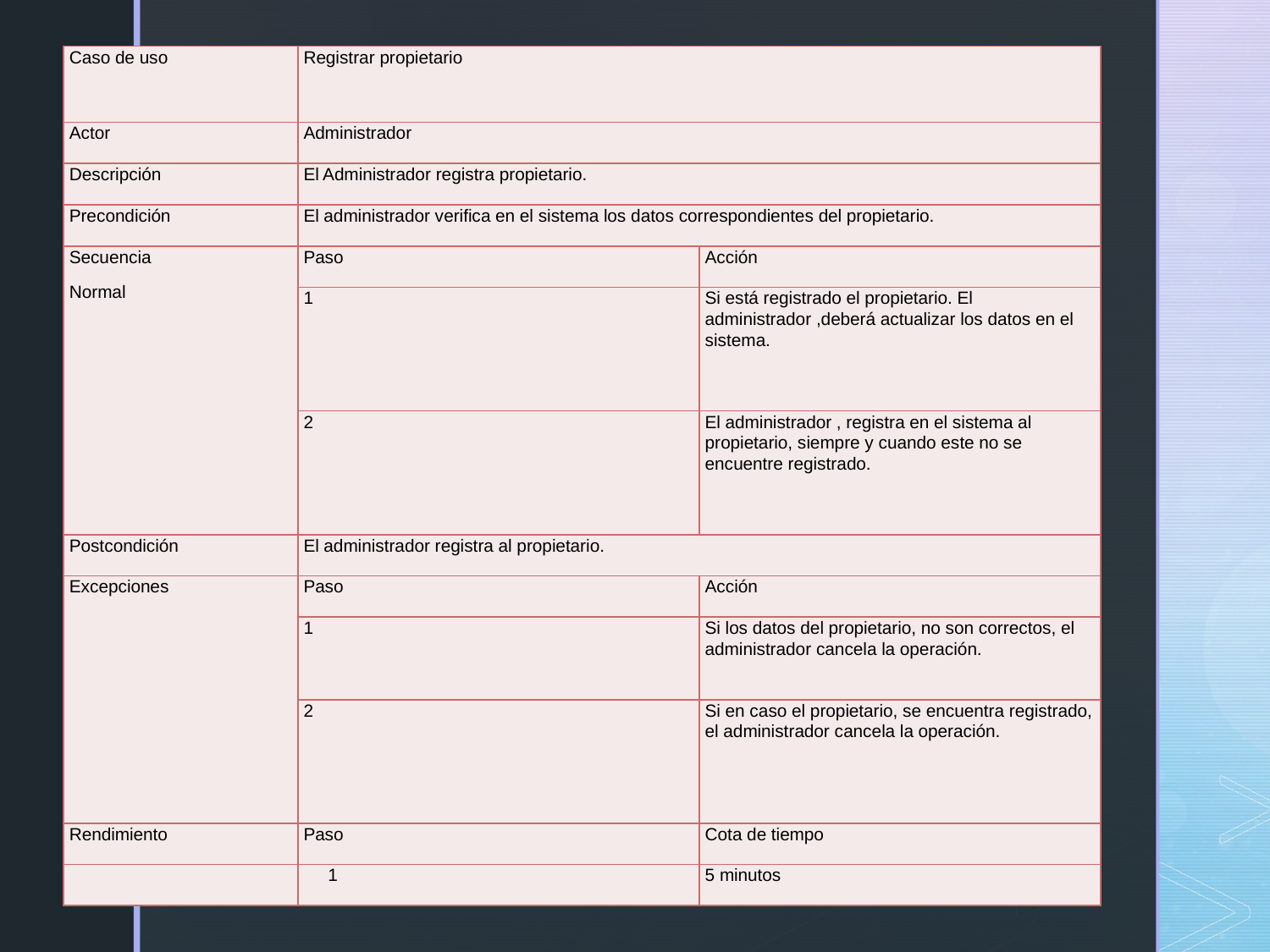

| Caso de uso | Registrar propietario |  |
| --- | --- | --- |
| Actor | Administrador |  |
| Descripción | El Administrador registra propietario. |  |
| Precondición | El administrador verifica en el sistema los datos correspondientes del propietario. |  |
| Secuencia Normal | Paso | Acción |
|  | 1 | Si está registrado el propietario. El administrador ,deberá actualizar los datos en el sistema. |
|  | 2 | El administrador , registra en el sistema al propietario, siempre y cuando este no se encuentre registrado. |
| Postcondición | El administrador registra al propietario. |  |
| Excepciones | Paso | Acción |
|  | 1 | Si los datos del propietario, no son correctos, el administrador cancela la operación. |
|  | 2 | Si en caso el propietario, se encuentra registrado, el administrador cancela la operación. |
| Rendimiento | Paso | Cota de tiempo |
|  | 1 | 5 minutos |